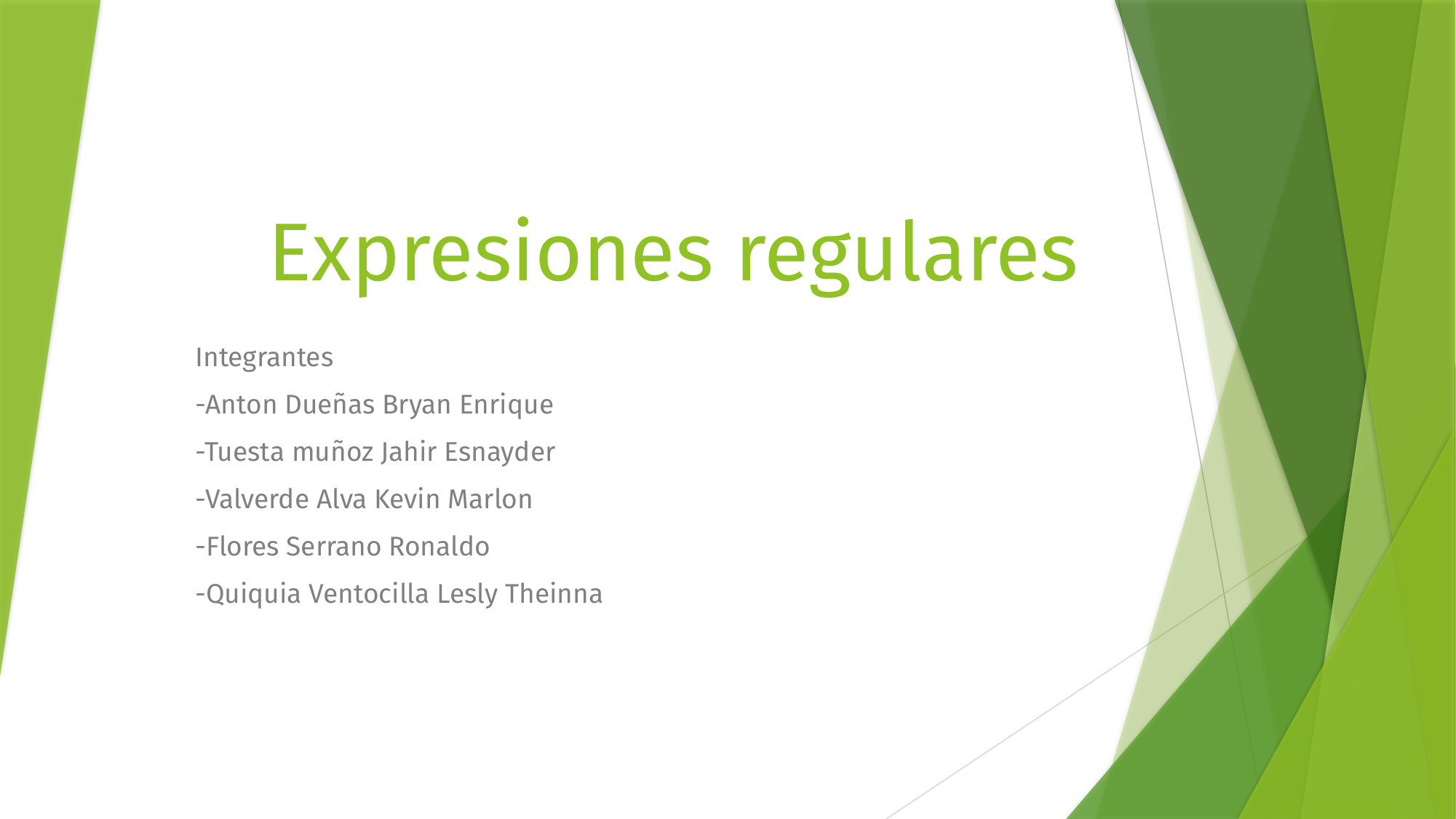

# Expresiones regulares
Integrantes
-Anton Dueñas Bryan Enrique
-Tuesta muñoz Jahir Esnayder
-Valverde Alva Kevin Marlon
-Flores Serrano Ronaldo
-Quiquia Ventocilla Lesly Theinna